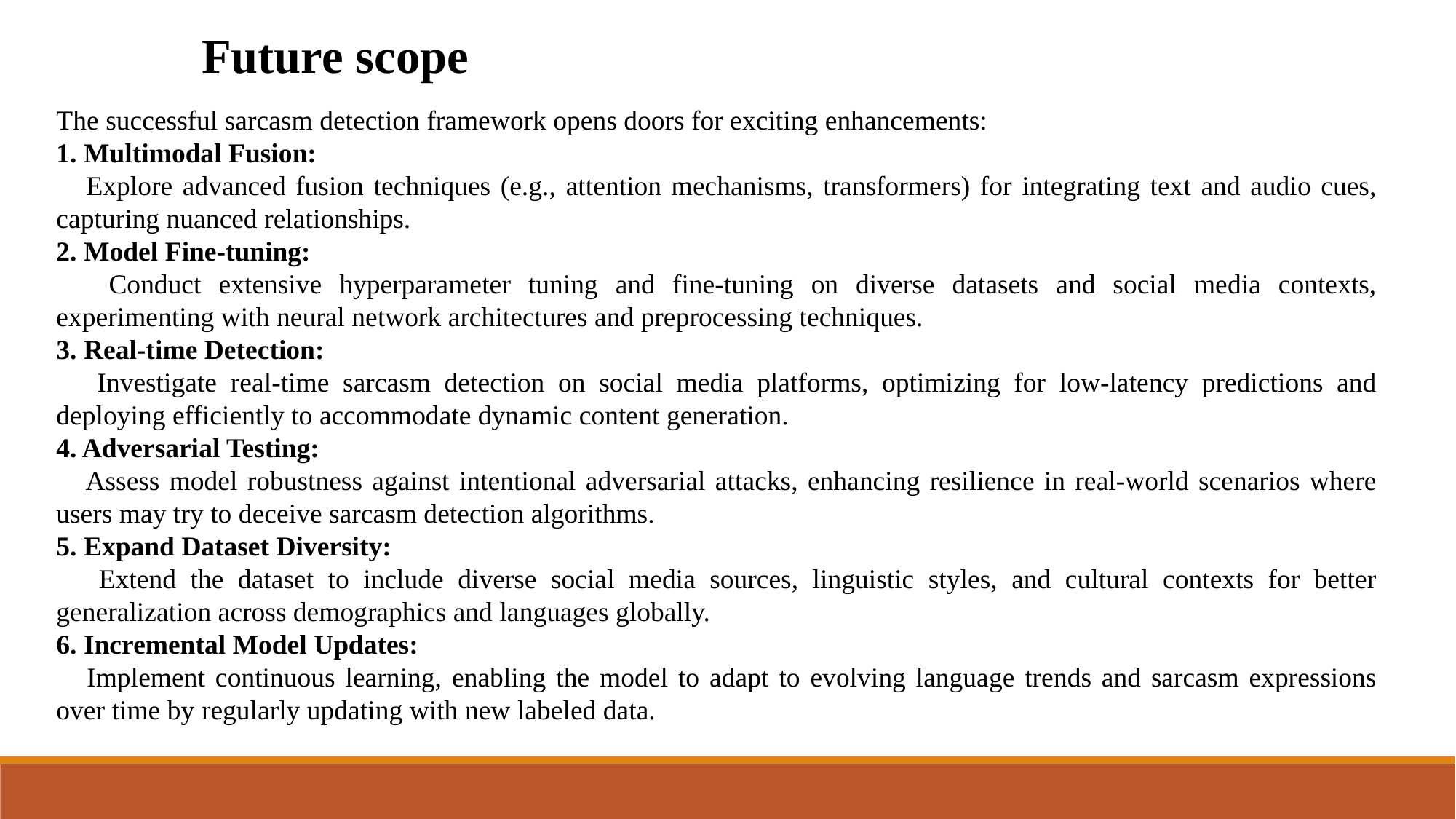

Future scope
The successful sarcasm detection framework opens doors for exciting enhancements:
1. Multimodal Fusion:
   Explore advanced fusion techniques (e.g., attention mechanisms, transformers) for integrating text and audio cues, capturing nuanced relationships.
2. Model Fine-tuning:
   Conduct extensive hyperparameter tuning and fine-tuning on diverse datasets and social media contexts, experimenting with neural network architectures and preprocessing techniques.
3. Real-time Detection:
   Investigate real-time sarcasm detection on social media platforms, optimizing for low-latency predictions and deploying efficiently to accommodate dynamic content generation.
4. Adversarial Testing:
   Assess model robustness against intentional adversarial attacks, enhancing resilience in real-world scenarios where users may try to deceive sarcasm detection algorithms.
5. Expand Dataset Diversity:
   Extend the dataset to include diverse social media sources, linguistic styles, and cultural contexts for better generalization across demographics and languages globally.
6. Incremental Model Updates:
   Implement continuous learning, enabling the model to adapt to evolving language trends and sarcasm expressions over time by regularly updating with new labeled data.
22